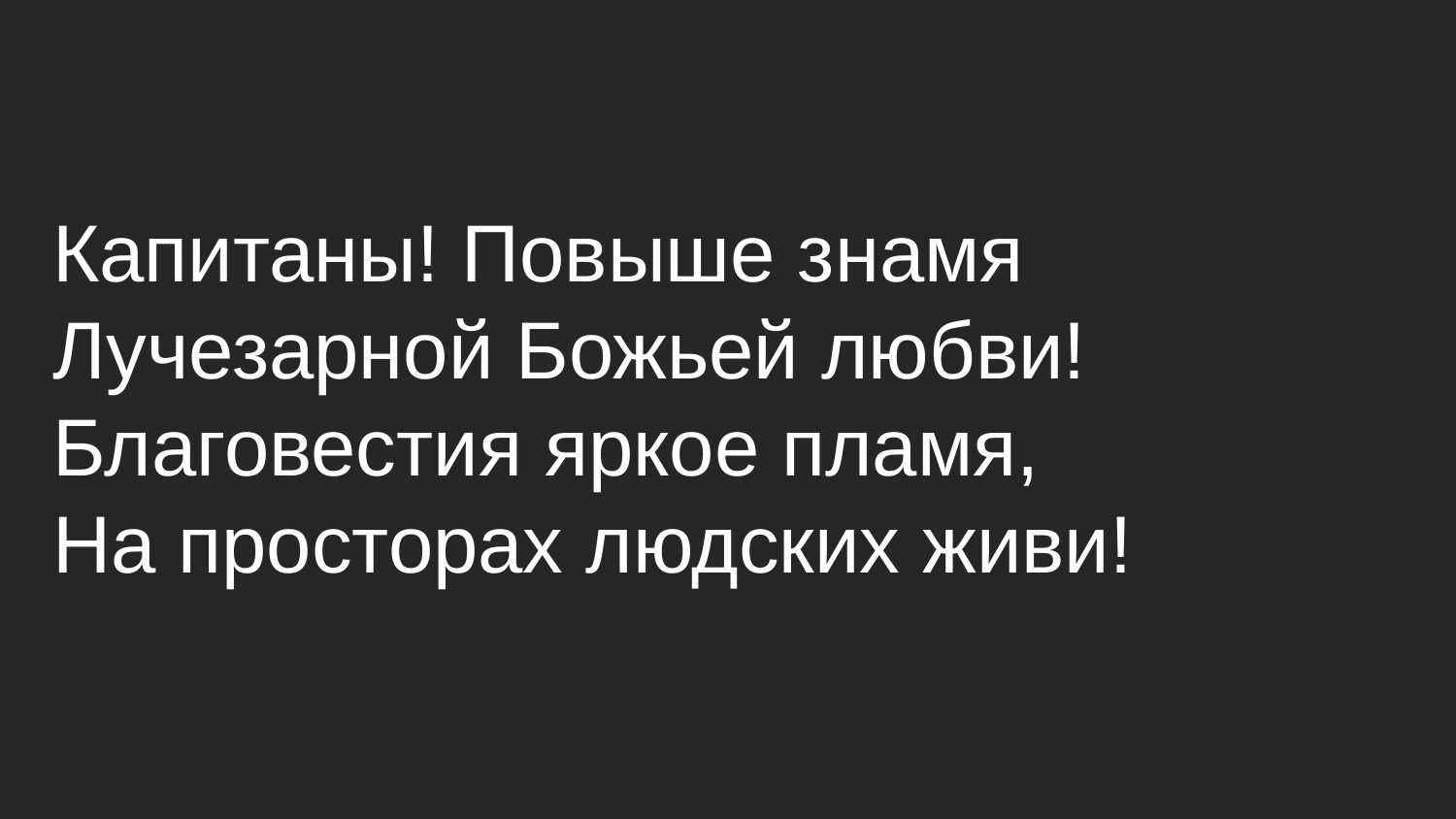

Капитаны! Повыше знамя
Лучезарной Божьей любви!
Благовестия яркое пламя,
На просторах людских живи!